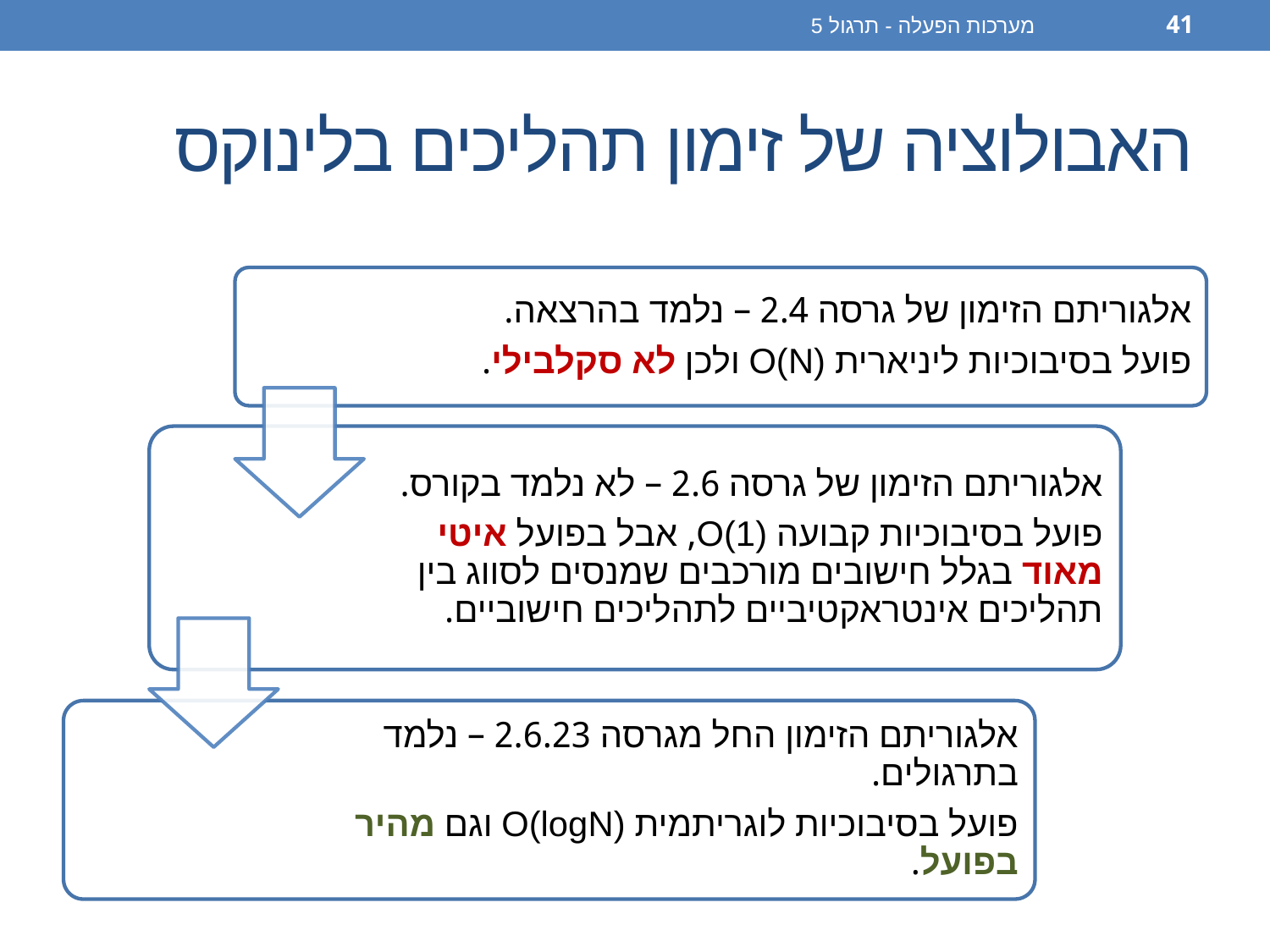

מערכות הפעלה - תרגול 5
41
# האבולוציה של זימון תהליכים בלינוקס

אלגוריתם הזימון של גרסה 2.4 – נלמד בהרצאה.
פועל בסיבוכיות ליניארית O(N) ולכן לא סקלבילי.
אלגוריתם הזימון של גרסה 2.6 – לא נלמד בקורס.
פועל בסיבוכיות קבועה O(1), אבל בפועל איטי מאוד בגלל חישובים מורכבים שמנסים לסווג בין תהליכים אינטראקטיביים לתהליכים חישוביים.
אלגוריתם הזימון החל מגרסה 2.6.23 – נלמד בתרגולים.
פועל בסיבוכיות לוגריתמית O(logN) וגם מהיר בפועל.